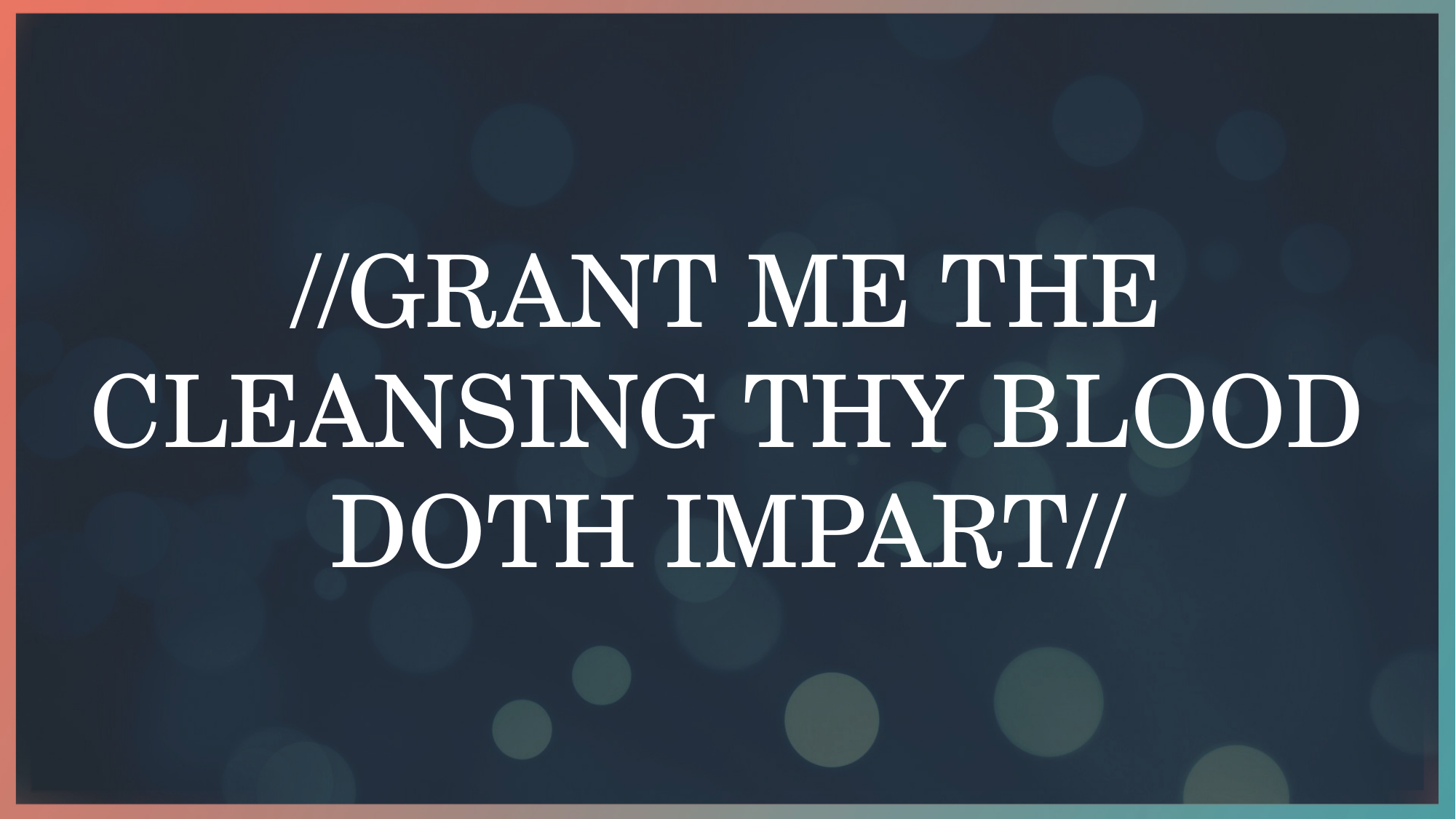

//GRANT ME THE CLEANSING THY BLOOD DOTH IMPART//